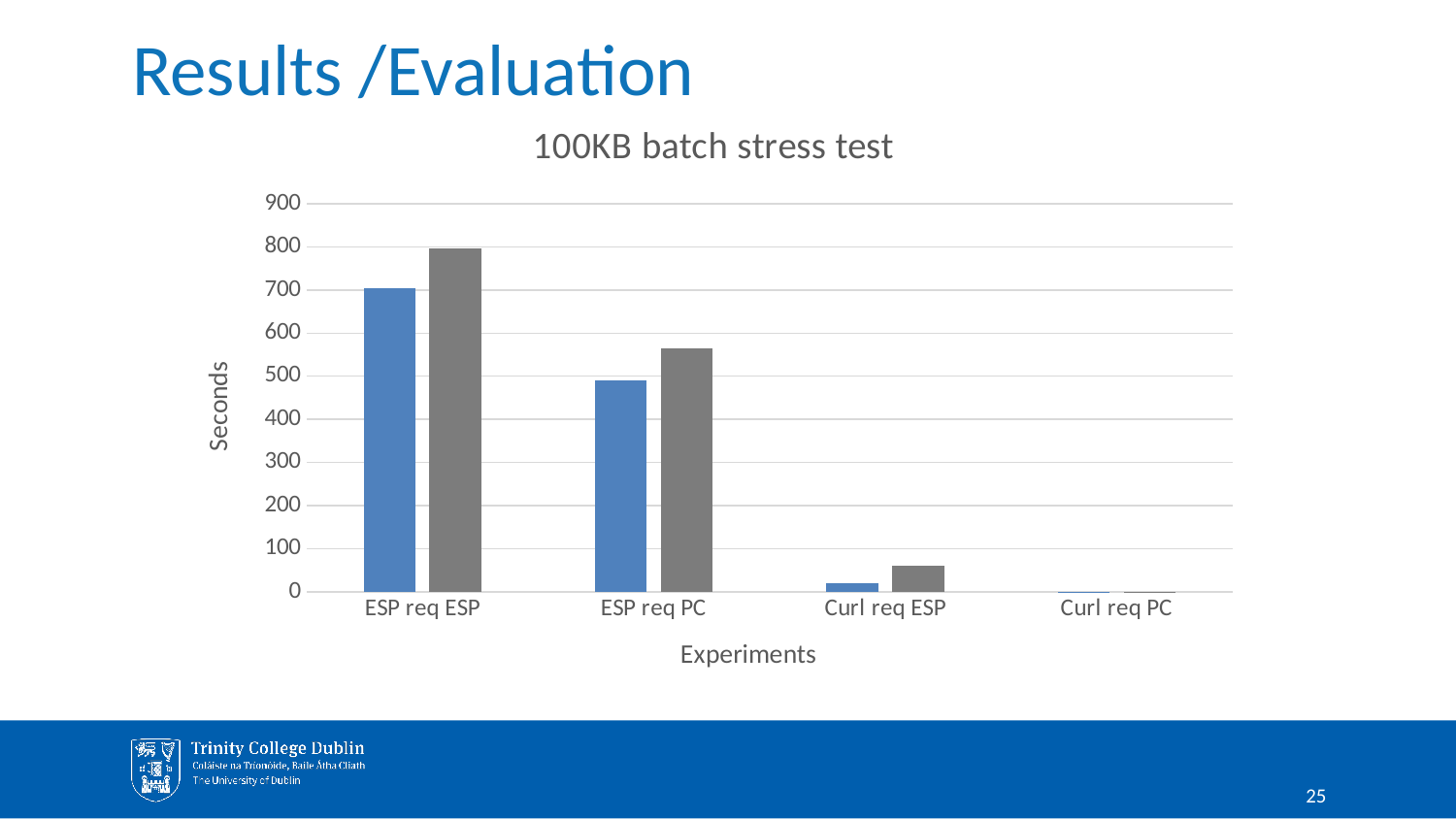

# Results /Evaluation

### Chart: 100KB batch stress test

| Category | HTTP | HTTPS |
|---|---|---|
| ESP req ESP | 703.666152 | 795.666 |
| ESP req PC | 490.542899 | 563.91 |
| Curl req ESP | 20.598538 | 60.67 |
| Curl req PC | 0.716 | 0.742 |
25